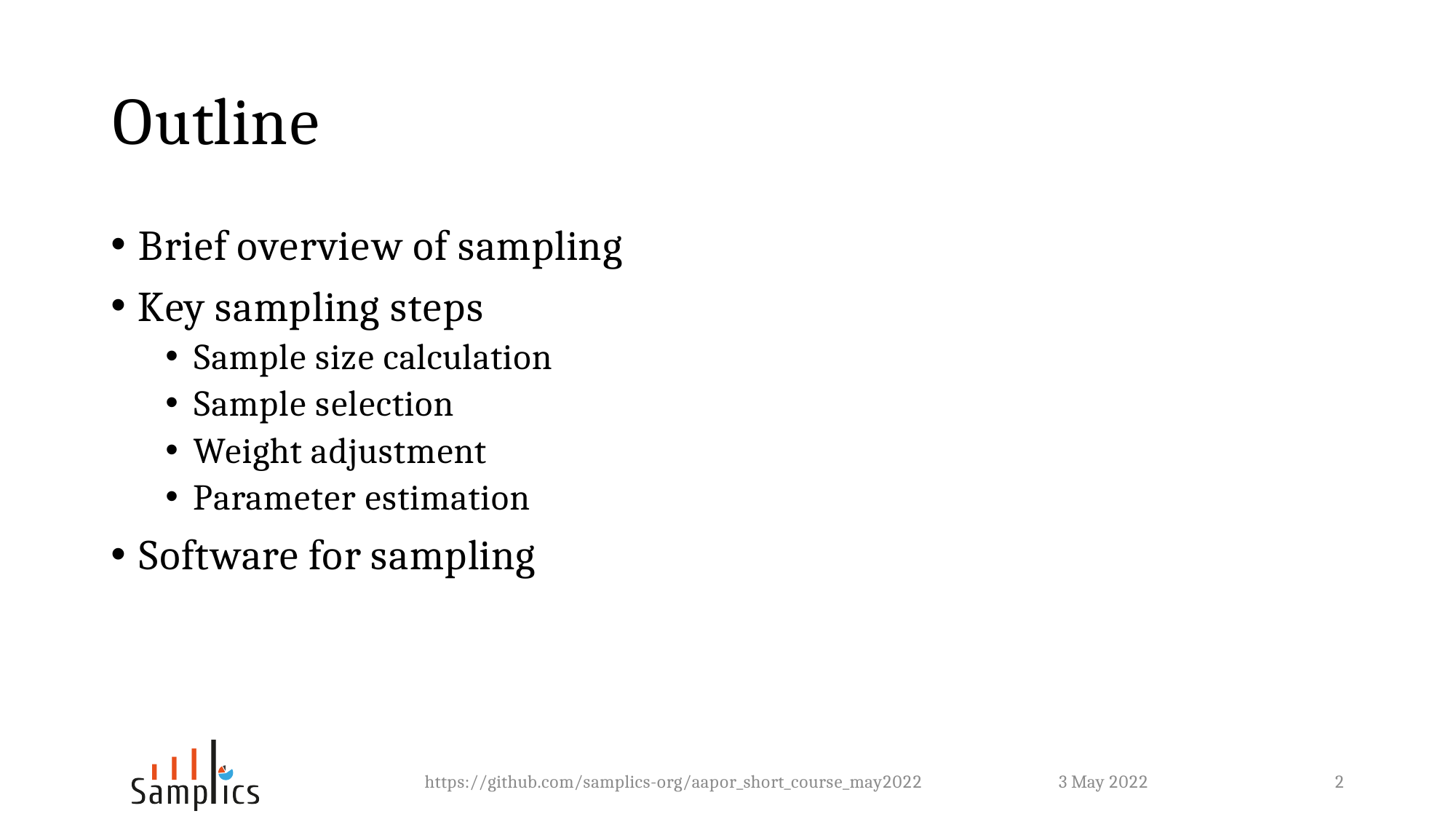

# Outline
Brief overview of sampling
Key sampling steps
Sample size calculation
Sample selection
Weight adjustment
Parameter estimation
Software for sampling

https://github.com/samplics-org/aapor_short_course_may2022
3 May 2022
2